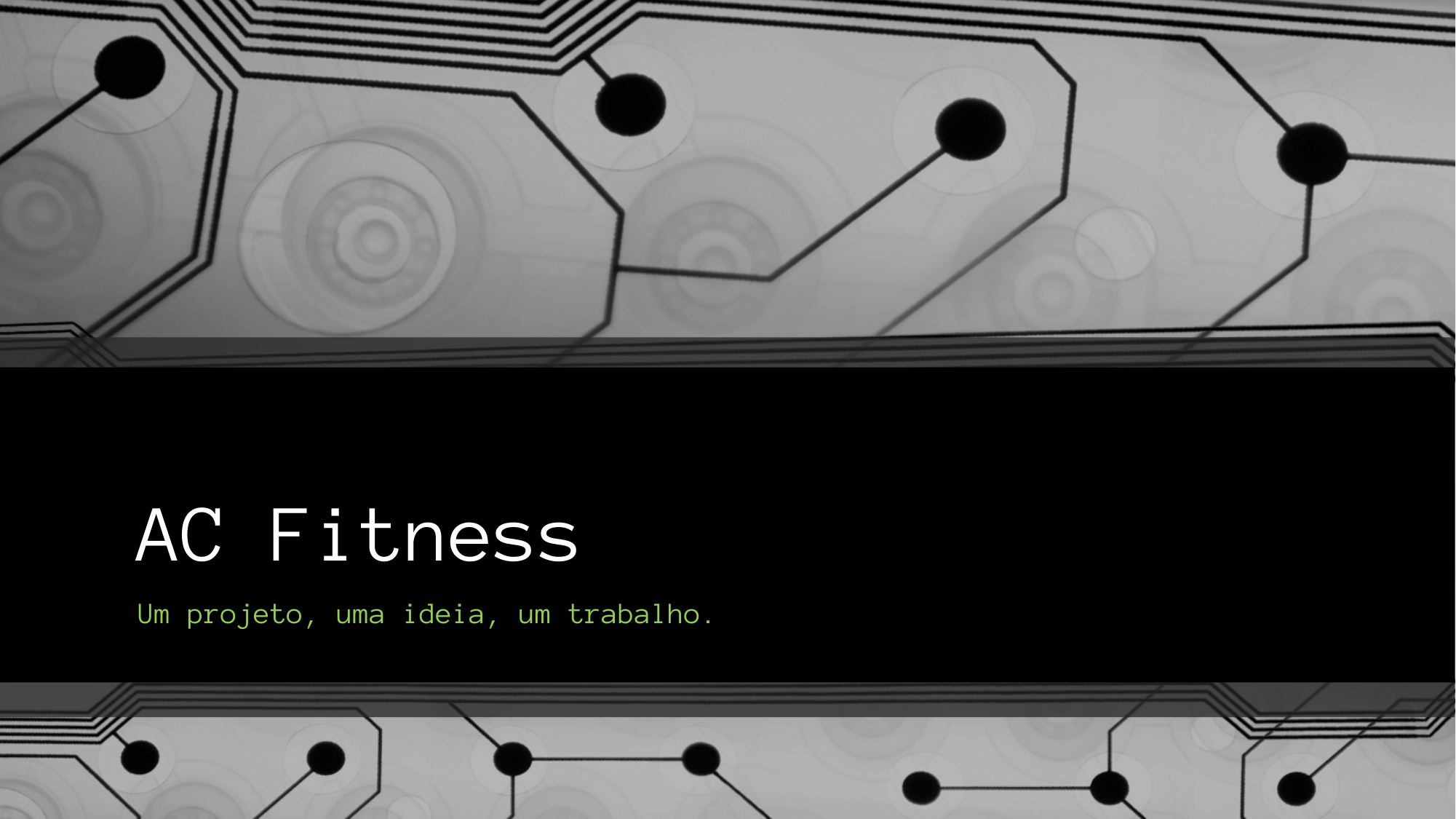

# AC Fitness
Um projeto, uma ideia, um trabalho.